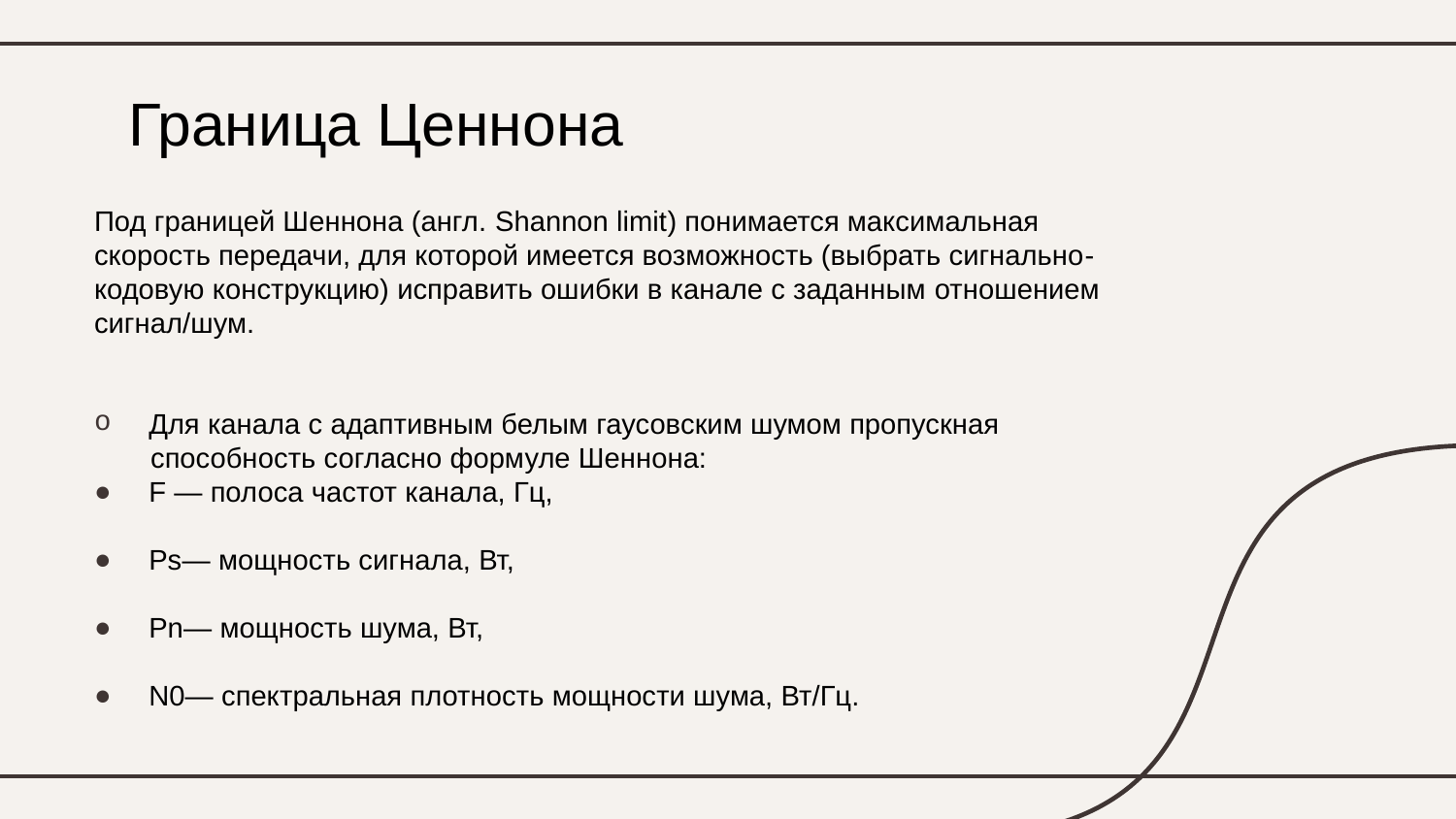

# Граница Ценнона
Под границей Шеннона (англ. Shannon limit) понимается максимальная
скорость передачи, для которой имеется возможность (выбрать сигнально-
кодовую конструкцию) исправить ошибки в канале с заданным отношением
сигнал/шум.

Для канала с адаптивным белым гаусовским шумом пропускная
       способность согласно формуле Шеннона:
F — полоса частот канала, Гц,

Ps— мощность сигнала, Вт,

Pn— мощность шума, Вт,

N0— спектральная плотность мощности шума, Вт/Гц.